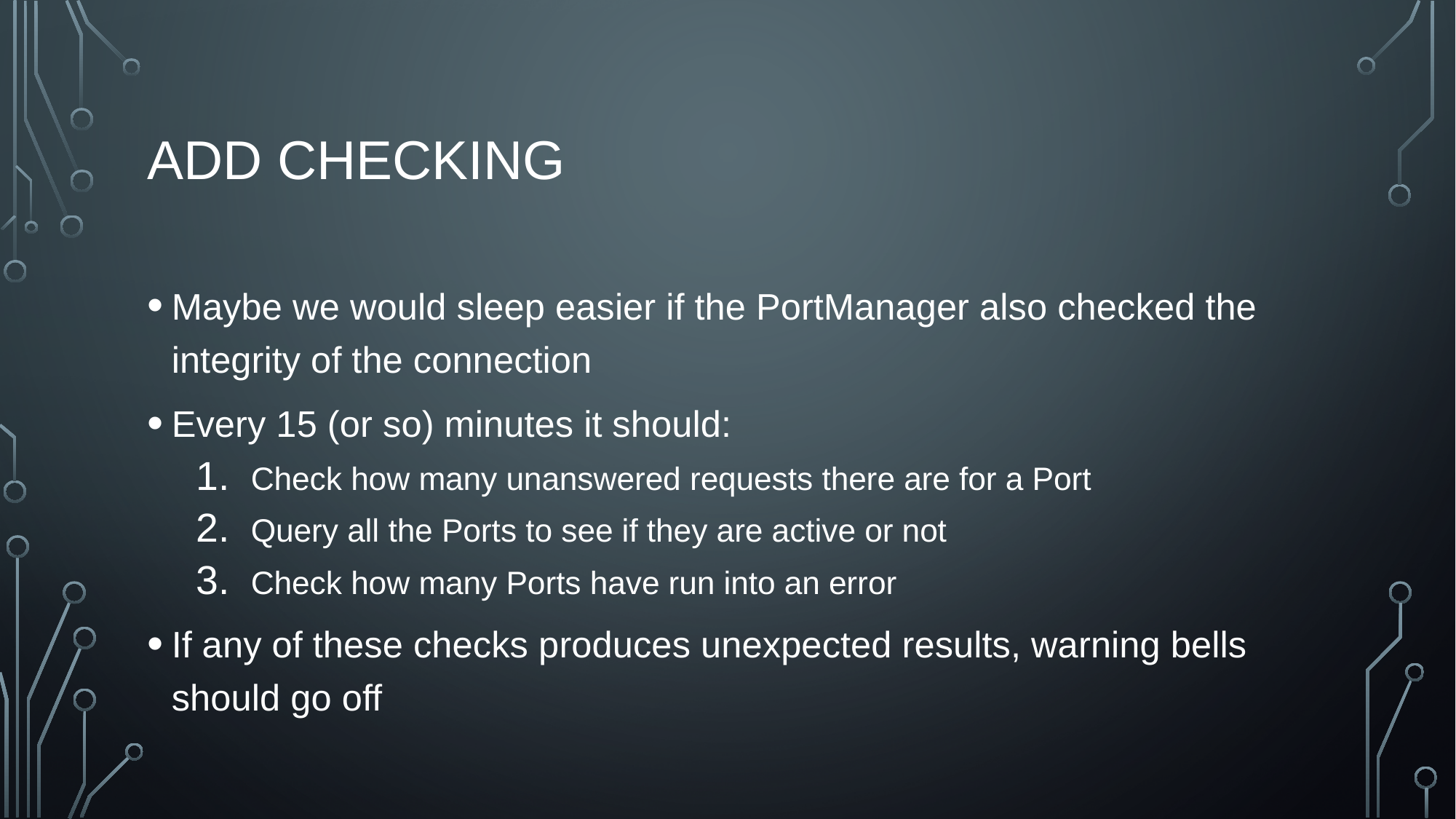

# Add checking
Maybe we would sleep easier if the PortManager also checked the integrity of the connection
Every 15 (or so) minutes it should:
Check how many unanswered requests there are for a Port
Query all the Ports to see if they are active or not
Check how many Ports have run into an error
If any of these checks produces unexpected results, warning bells should go off